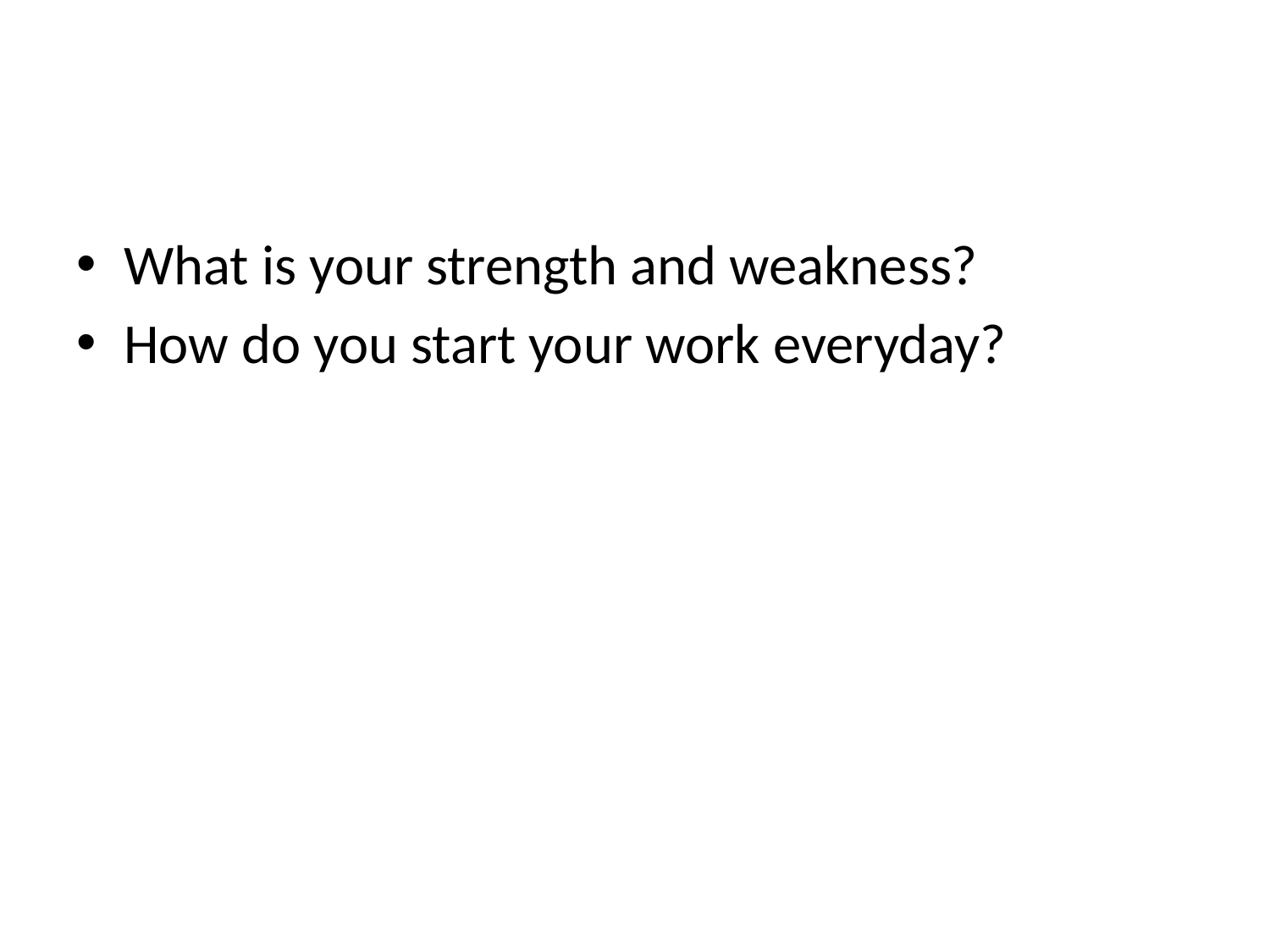

#
What is your strength and weakness?
How do you start your work everyday?